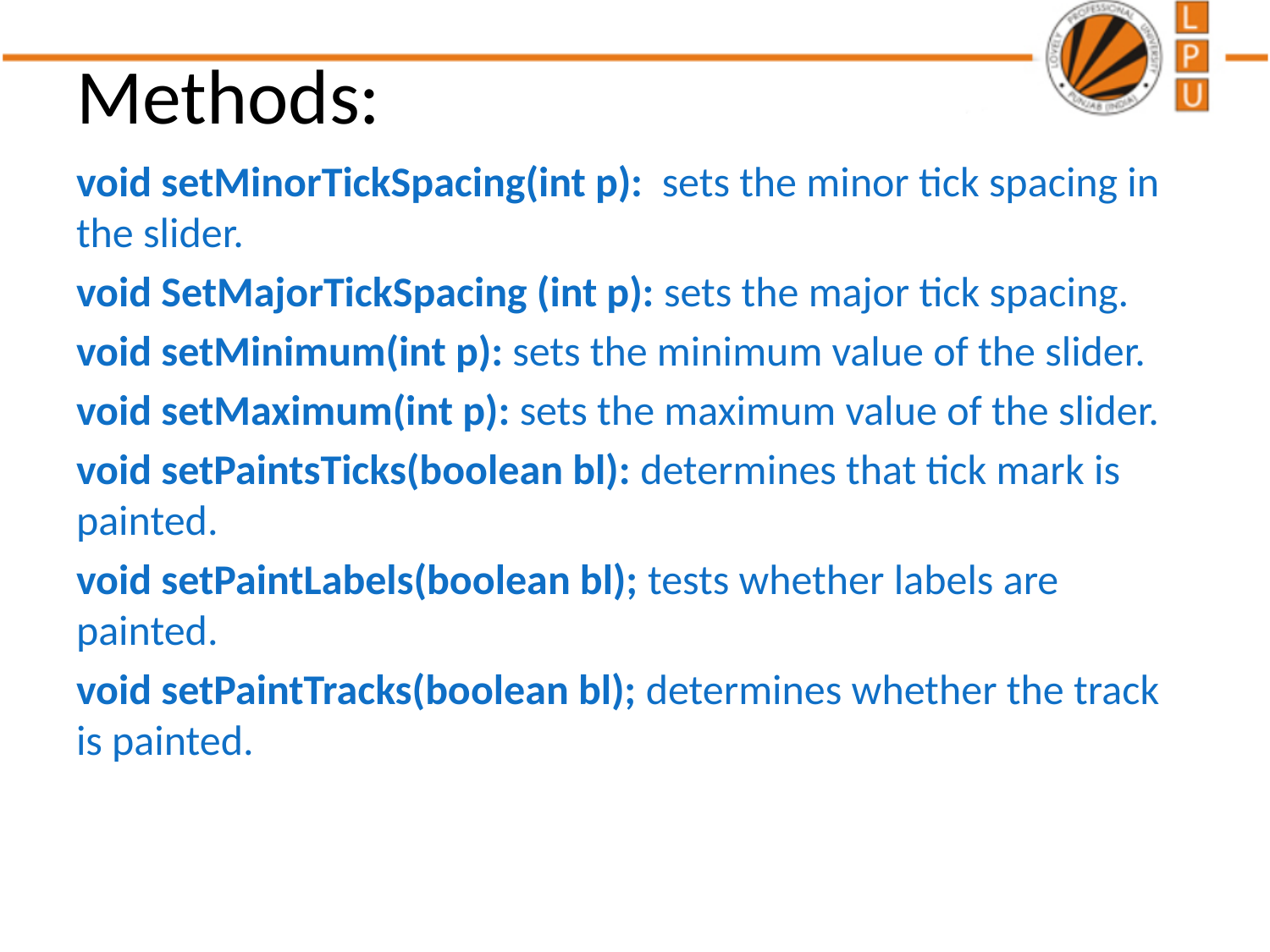

# Methods:
void setMinorTickSpacing(int p):  sets the minor tick spacing in the slider.
void SetMajorTickSpacing (int p): sets the major tick spacing.
void setMinimum(int p): sets the minimum value of the slider.
void setMaximum(int p): sets the maximum value of the slider.
void setPaintsTicks(boolean bl): determines that tick mark is painted.
void setPaintLabels(boolean bl); tests whether labels are painted.
void setPaintTracks(boolean bl); determines whether the track is painted.